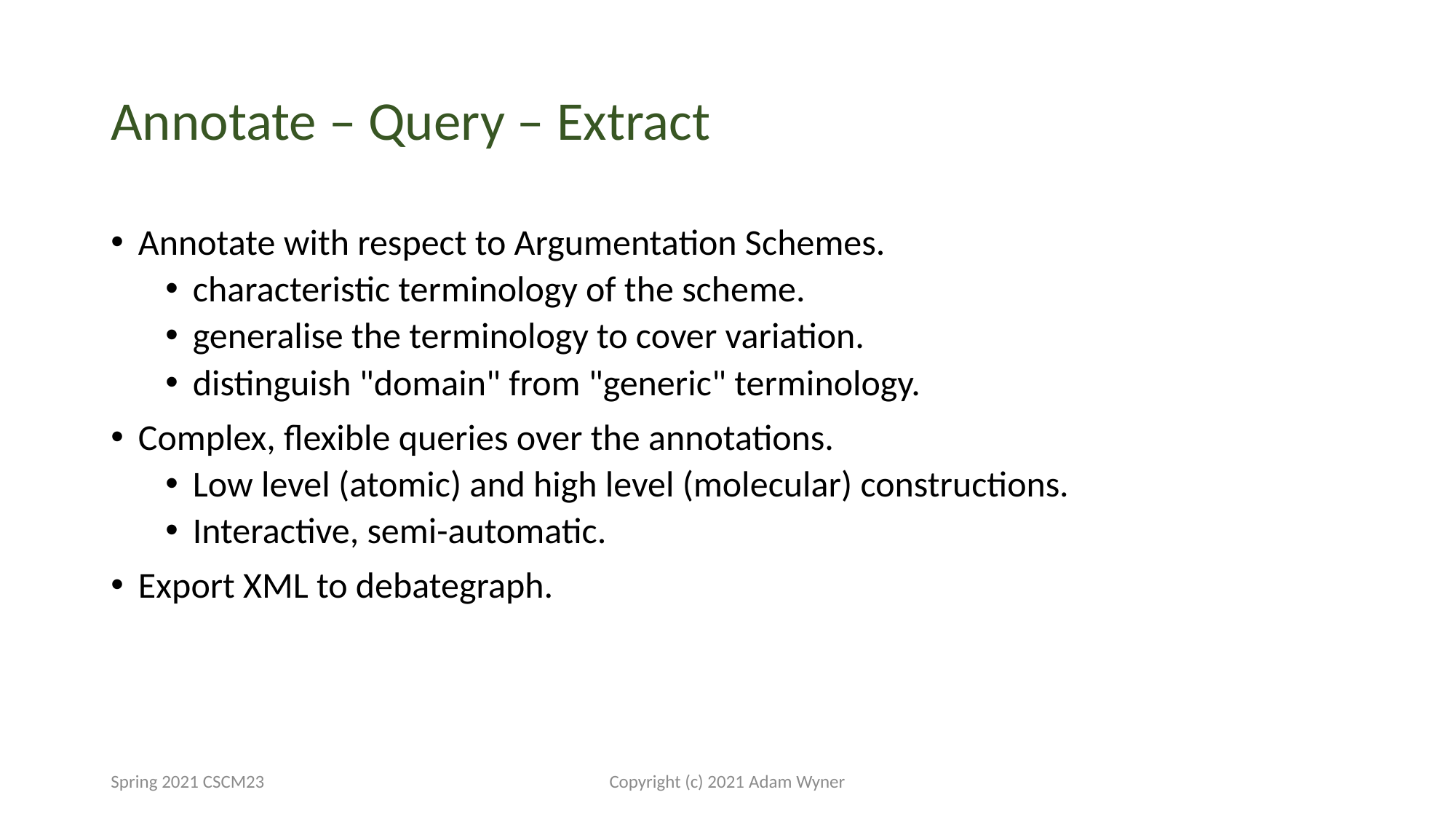

# Annotate – Query – Extract
Annotate with respect to Argumentation Schemes.
characteristic terminology of the scheme.
generalise the terminology to cover variation.
distinguish "domain" from "generic" terminology.
Complex, flexible queries over the annotations.
Low level (atomic) and high level (molecular) constructions.
Interactive, semi-automatic.
Export XML to debategraph.
Spring 2021 CSCM23
Copyright (c) 2021 Adam Wyner